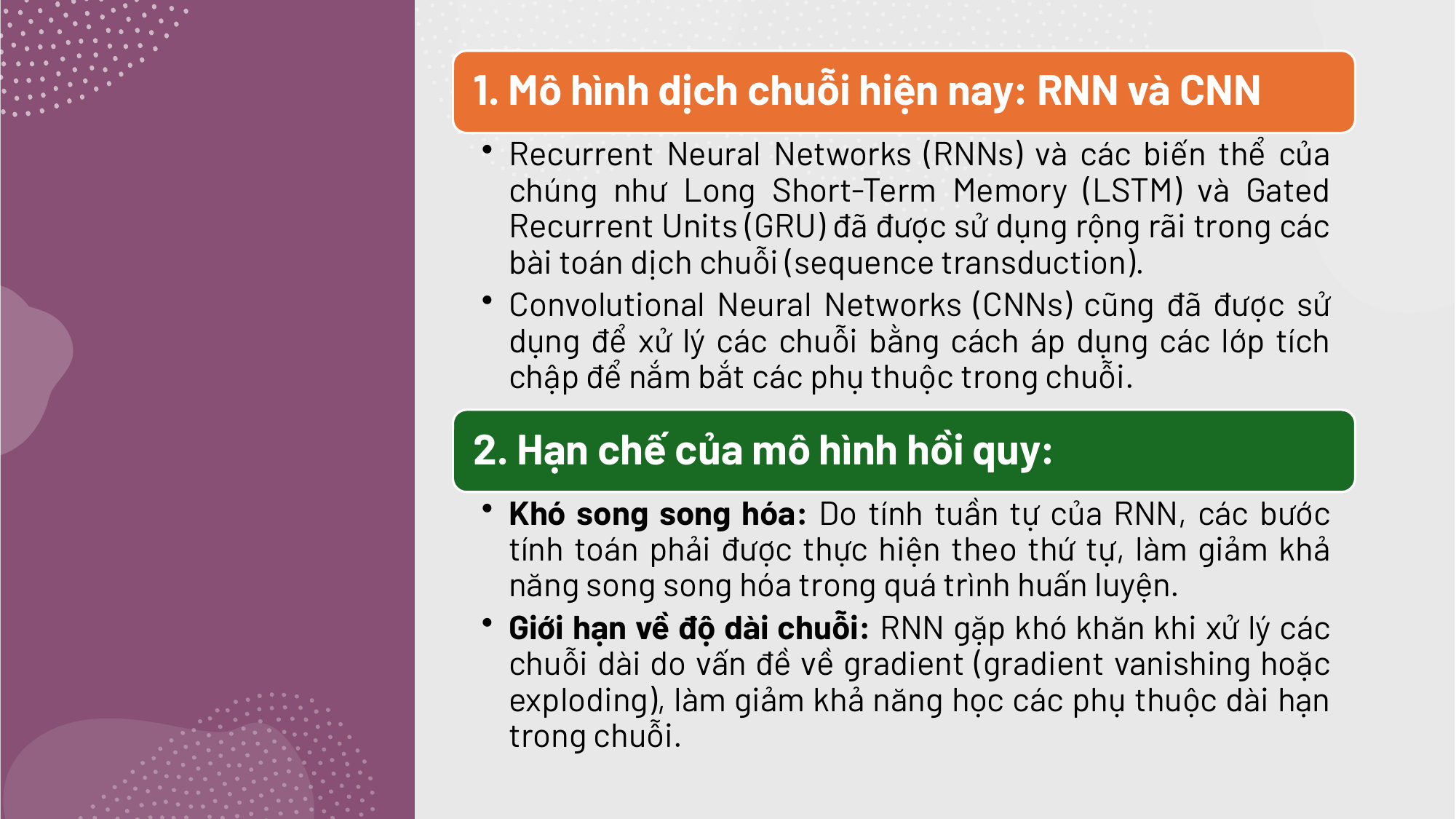

1. Mô hình dịch chuỗi hiện nay: RNN và CNN
Recurrent Neural Networks (RNNs) và các biến thể của chúng như Long Short-Term Memory (LSTM) và Gated Recurrent Units (GRU) đã được sử dụng rộng rãi trong các bài toán dịch chuỗi (sequence transduction).
Convolutional Neural Networks (CNNs) cũng đã được sử dụng để xử lý các chuỗi bằng cách áp dụng các lớp tích chập để nắm bắt các phụ thuộc trong chuỗi.
2. Hạn chế của mô hình hồi quy:
Khó song song hóa: Do tính tuần tự của RNN, các bước tính toán phải được thực hiện theo thứ tự, làm giảm khả năng song song hóa trong quá trình huấn luyện.
Giới hạn về độ dài chuỗi: RNN gặp khó khăn khi xử lý các chuỗi dài do vấn đề về gradient (gradient vanishing hoặc exploding), làm giảm khả năng học các phụ thuộc dài hạn trong chuỗi.